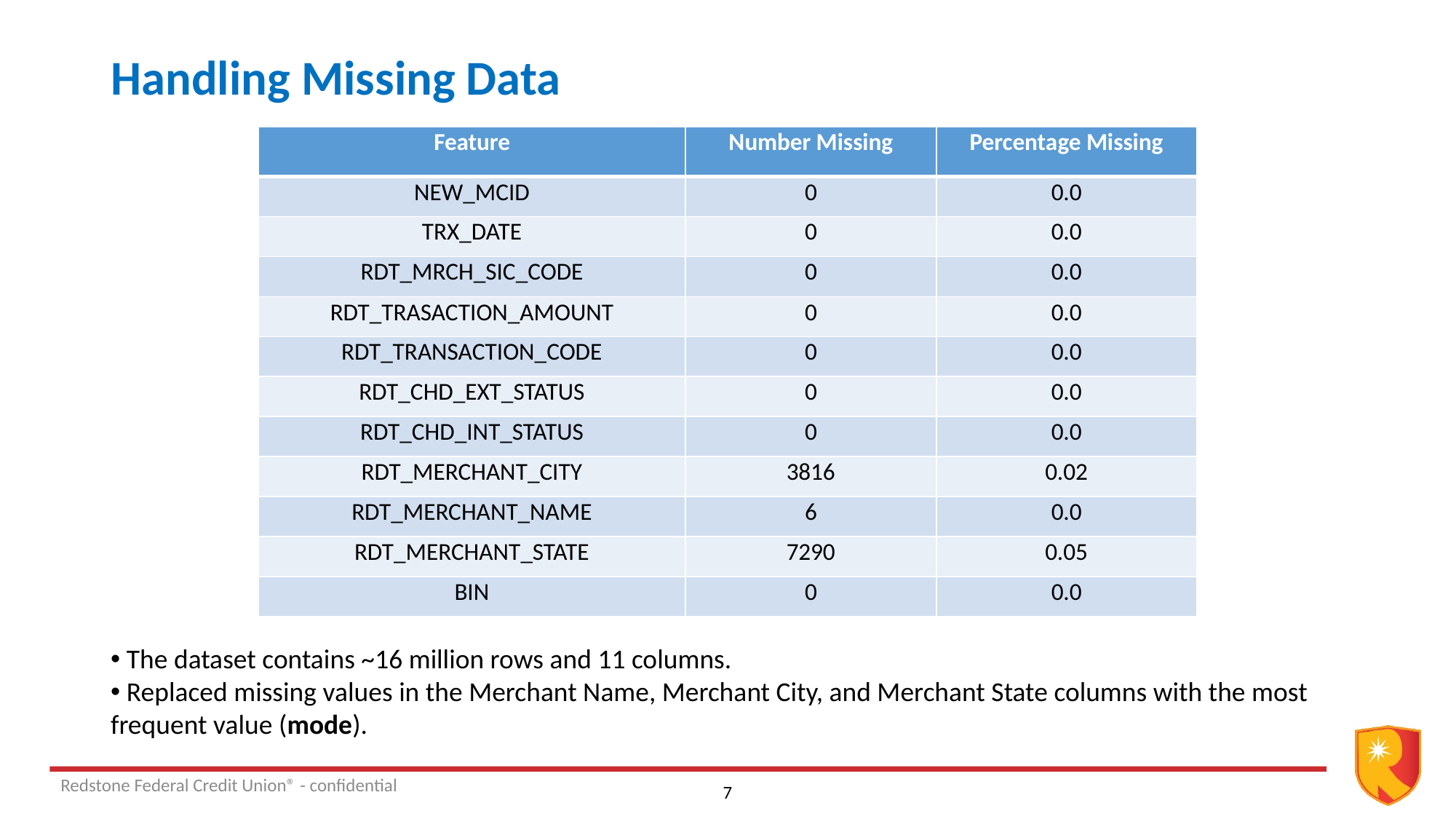

# Handling Missing Data
| Feature | Number Missing | Percentage Missing |
| --- | --- | --- |
| NEW\_MCID | 0 | 0.0 |
| TRX\_DATE | 0 | 0.0 |
| RDT\_MRCH\_SIC\_CODE | 0 | 0.0 |
| RDT\_TRASACTION\_AMOUNT | 0 | 0.0 |
| RDT\_TRANSACTION\_CODE | 0 | 0.0 |
| RDT\_CHD\_EXT\_STATUS | 0 | 0.0 |
| RDT\_CHD\_INT\_STATUS | 0 | 0.0 |
| RDT\_MERCHANT\_CITY | 3816 | 0.02 |
| RDT\_MERCHANT\_NAME | 6 | 0.0 |
| RDT\_MERCHANT\_STATE | 7290 | 0.05 |
| BIN | 0 | 0.0 |
 The dataset contains ~16 million rows and 11 columns.
 Replaced missing values in the Merchant Name, Merchant City, and Merchant State columns with the most frequent value (mode).
Redstone Federal Credit Union® - confidential